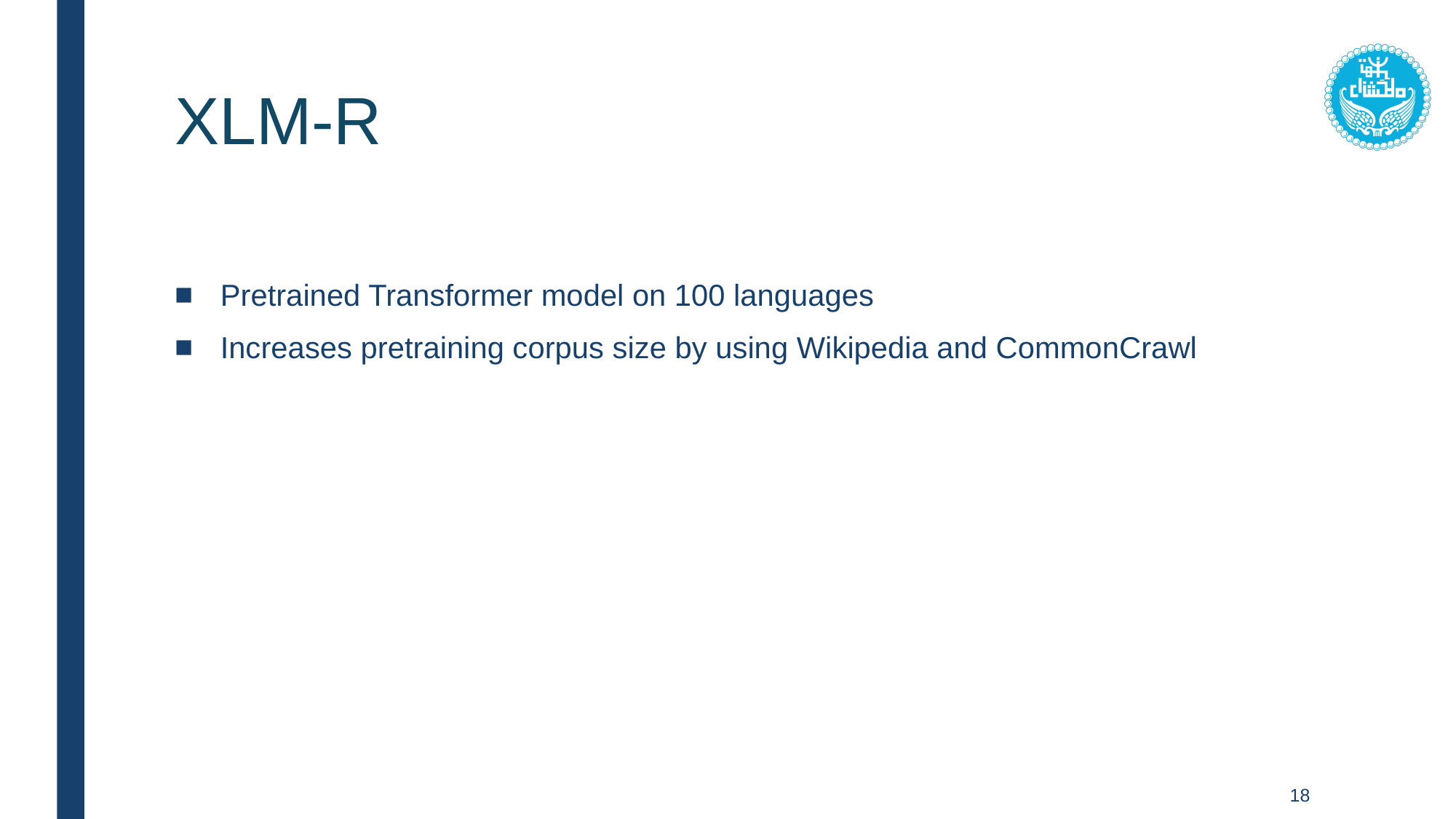

# XLM-R
Pretrained Transformer model on 100 languages
Increases pretraining corpus size by using Wikipedia and CommonCrawl
18